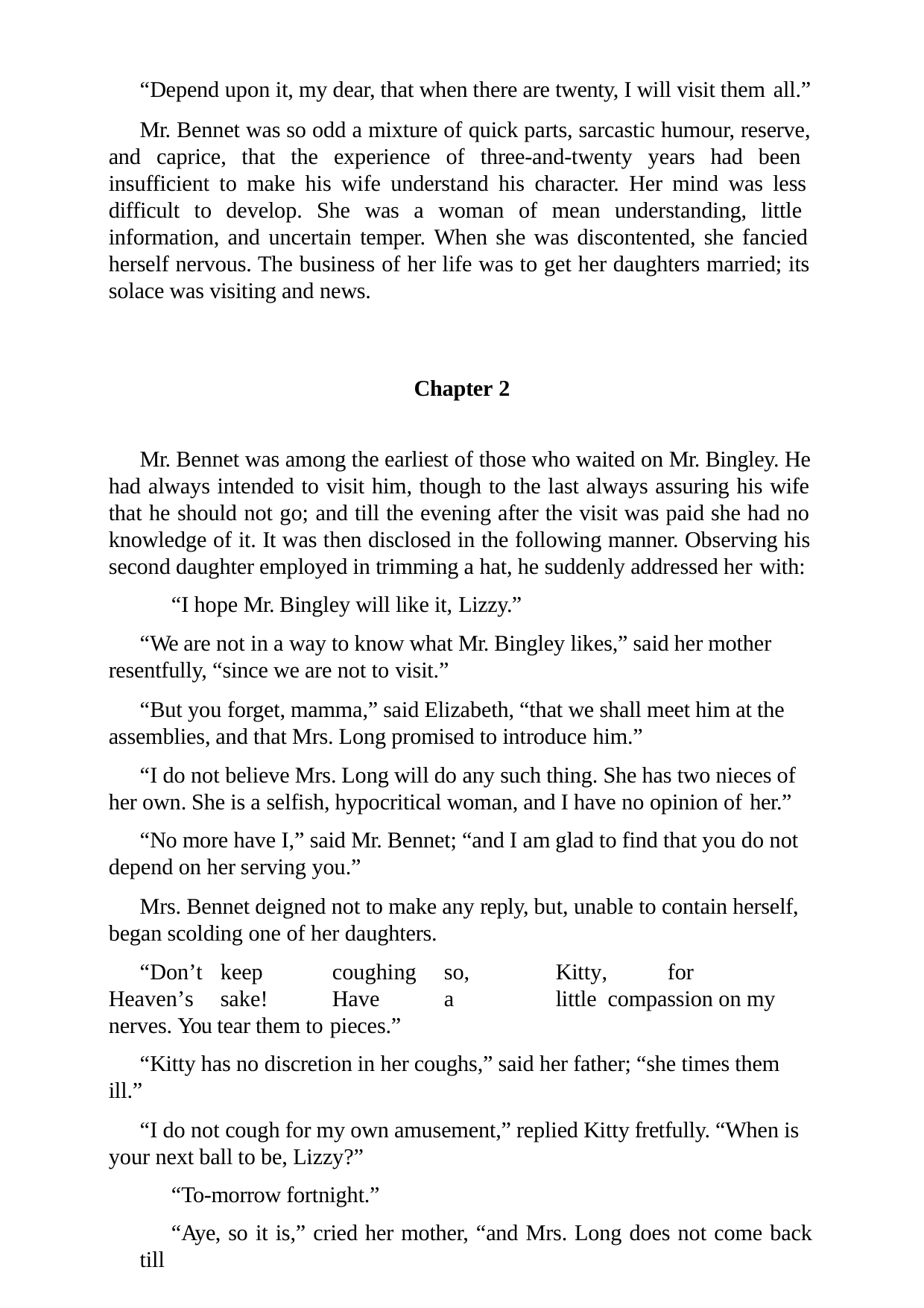

“Depend upon it, my dear, that when there are twenty, I will visit them all.”
Mr. Bennet was so odd a mixture of quick parts, sarcastic humour, reserve,  and caprice, that the experience of three-and-twenty years had been  insufficient to make his wife understand his character. Her mind was less  difficult to develop. She was a woman of mean understanding, little  information, and uncertain temper. When she was discontented, she fancied  herself nervous. The business of her life was to get her daughters married; its  solace was visiting and news.
Chapter 2

Mr. Bennet was among the earliest of those who waited on Mr. Bingley. He  had always intended to visit him, though to the last always assuring his wife  that he should not go; and till the evening after the visit was paid she had no  knowledge of it. It was then disclosed in the following manner. Observing his  second daughter employed in trimming a hat, he suddenly addressed her with:
“I hope Mr. Bingley will like it, Lizzy.”
“We are not in a way to know what Mr. Bingley likes,” said her mother  resentfully, “since we are not to visit.”
“But you forget, mamma,” said Elizabeth, “that we shall meet him at the  assemblies, and that Mrs. Long promised to introduce him.”
“I do not believe Mrs. Long will do any such thing. She has two nieces of  her own. She is a selfish, hypocritical woman, and I have no opinion of her.”
“No more have I,” said Mr. Bennet; “and I am glad to find that you do not  depend on her serving you.”
Mrs. Bennet deigned not to make any reply, but, unable to contain herself,  began scolding one of her daughters.
“Don’t	keep	coughing	so,	Kitty,	for	Heaven’s	sake!	Have	a	little  compassion on my nerves. You tear them to pieces.”
“Kitty has no discretion in her coughs,” said her father; “she times them  ill.”
“I do not cough for my own amusement,” replied Kitty fretfully. “When is  your next ball to be, Lizzy?”
“To-morrow fortnight.”
“Aye, so it is,” cried her mother, “and Mrs. Long does not come back till